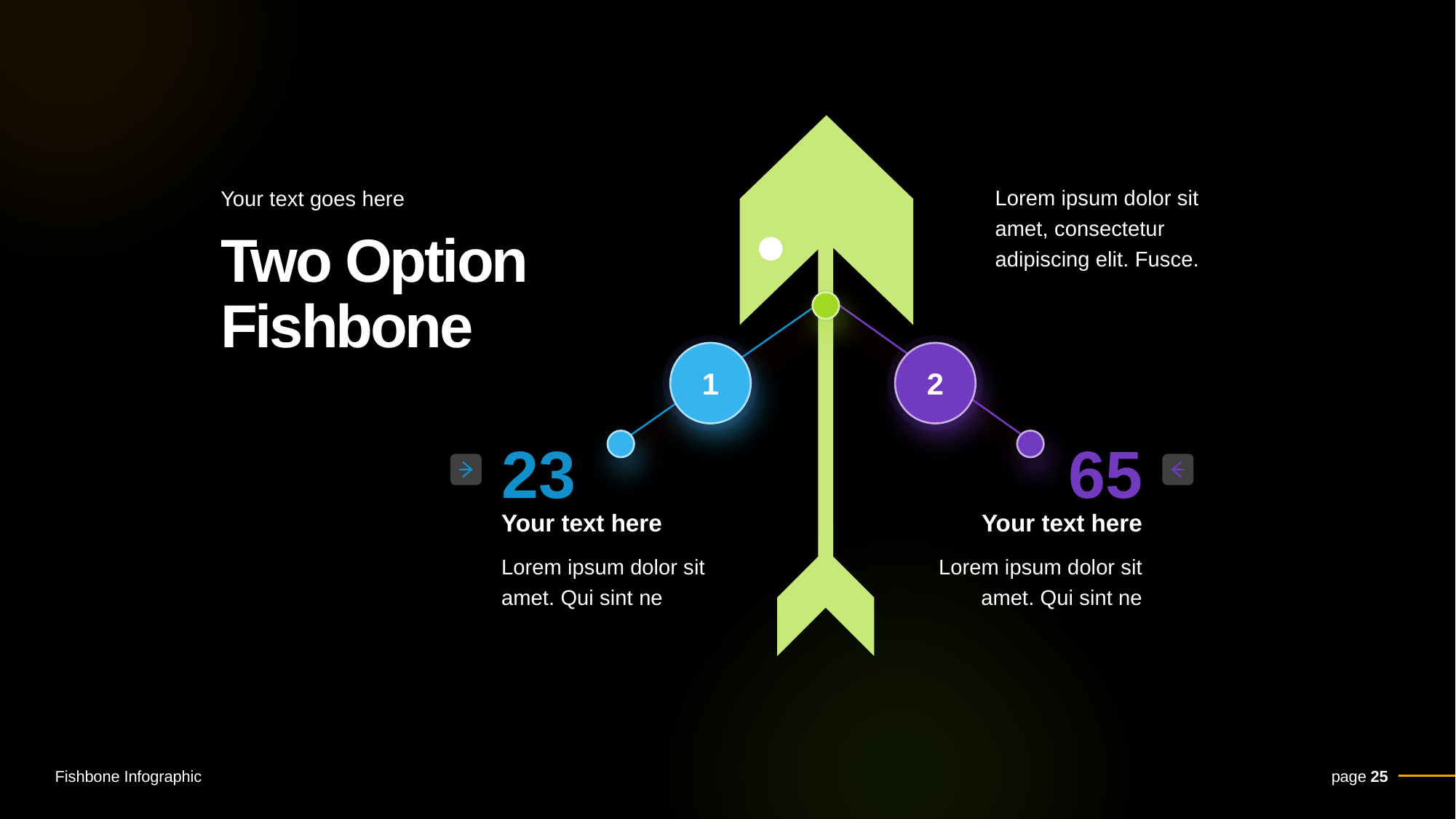

Lorem ipsum dolor sit amet, consectetur adipiscing elit. Fusce.
Your text goes here

Two Option Fishbone

1

2
23

Your text here
Lorem ipsum dolor sit amet. Qui sint ne
65

Your text here
Lorem ipsum dolor sit amet. Qui sint ne